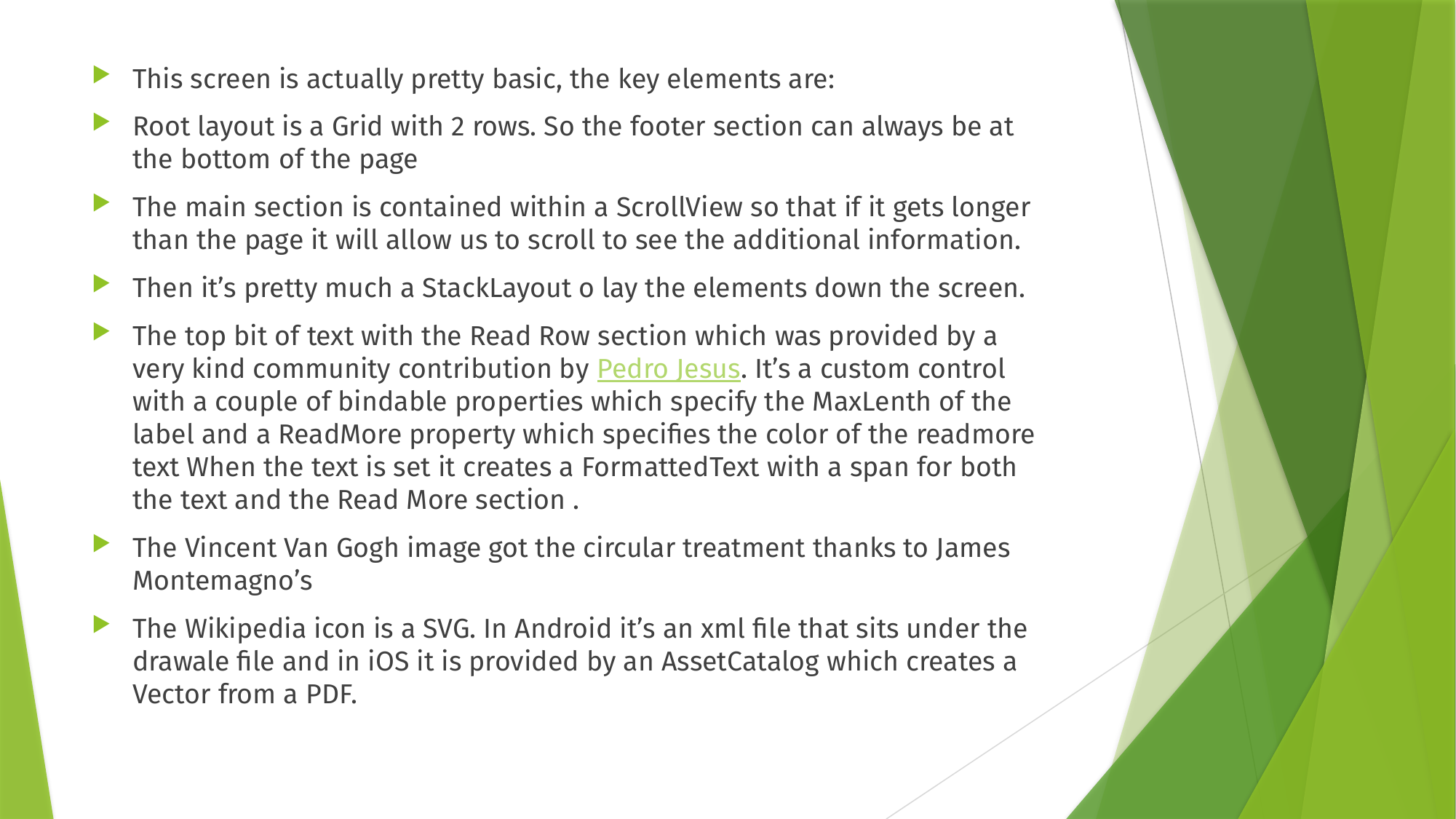

This screen is actually pretty basic, the key elements are:
Root layout is a Grid with 2 rows. So the footer section can always be at the bottom of the page
The main section is contained within a ScrollView so that if it gets longer than the page it will allow us to scroll to see the additional information.
Then it’s pretty much a StackLayout o lay the elements down the screen.
The top bit of text with the Read Row section which was provided by a very kind community contribution by Pedro Jesus. It’s a custom control with a couple of bindable properties which specify the MaxLenth of the label and a ReadMore property which specifies the color of the readmore text When the text is set it creates a FormattedText with a span for both the text and the Read More section .
The Vincent Van Gogh image got the circular treatment thanks to James Montemagno’s
The Wikipedia icon is a SVG. In Android it’s an xml file that sits under the drawale file and in iOS it is provided by an AssetCatalog which creates a Vector from a PDF.
#